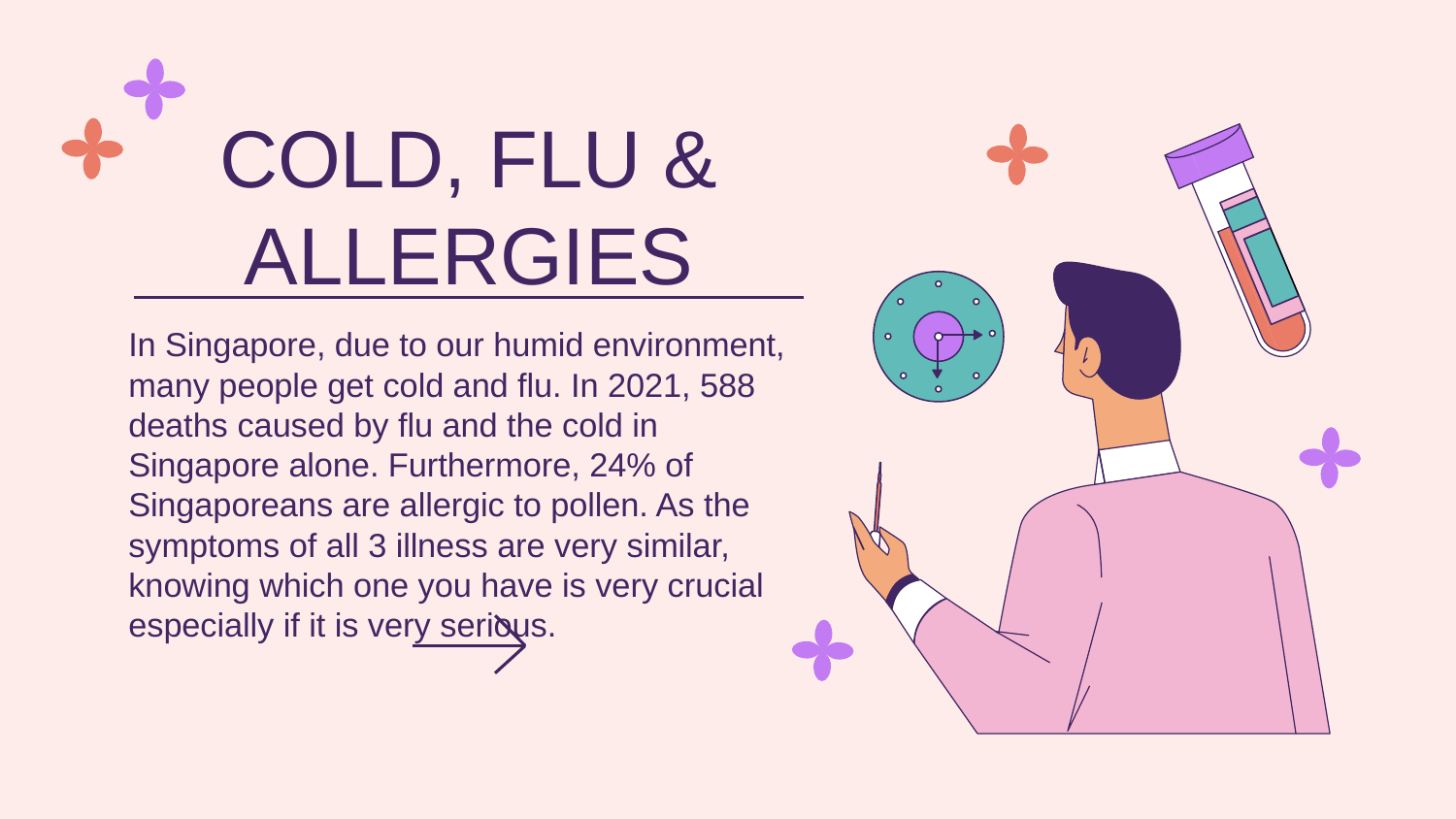

# COLD, FLU & ALLERGIES

In Singapore, due to our humid environment, many people get cold and flu. In 2021, 588 deaths caused by flu and the cold in Singapore alone. Furthermore, 24% of Singaporeans are allergic to pollen. As the symptoms of all 3 illness are very similar, knowing which one you have is very crucial especially if it is very serious.